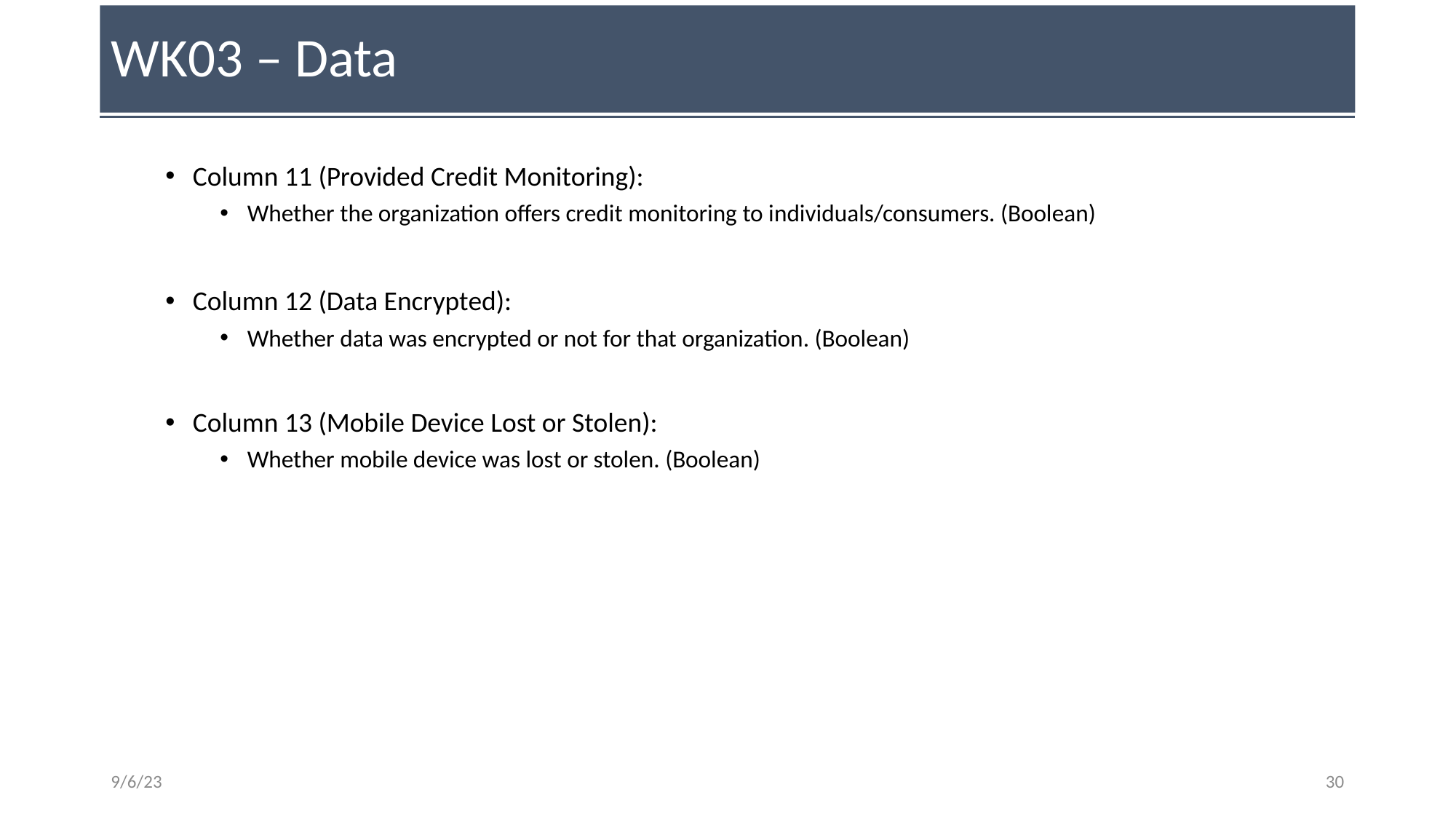

# WK03 – Data

Column 11 (Provided Credit Monitoring):
Whether the organization offers credit monitoring to individuals/consumers. (Boolean)

Column 12 (Data Encrypted):
Whether data was encrypted or not for that organization. (Boolean)

Column 13 (Mobile Device Lost or Stolen):
Whether mobile device was lost or stolen. (Boolean)

9/6/23
30